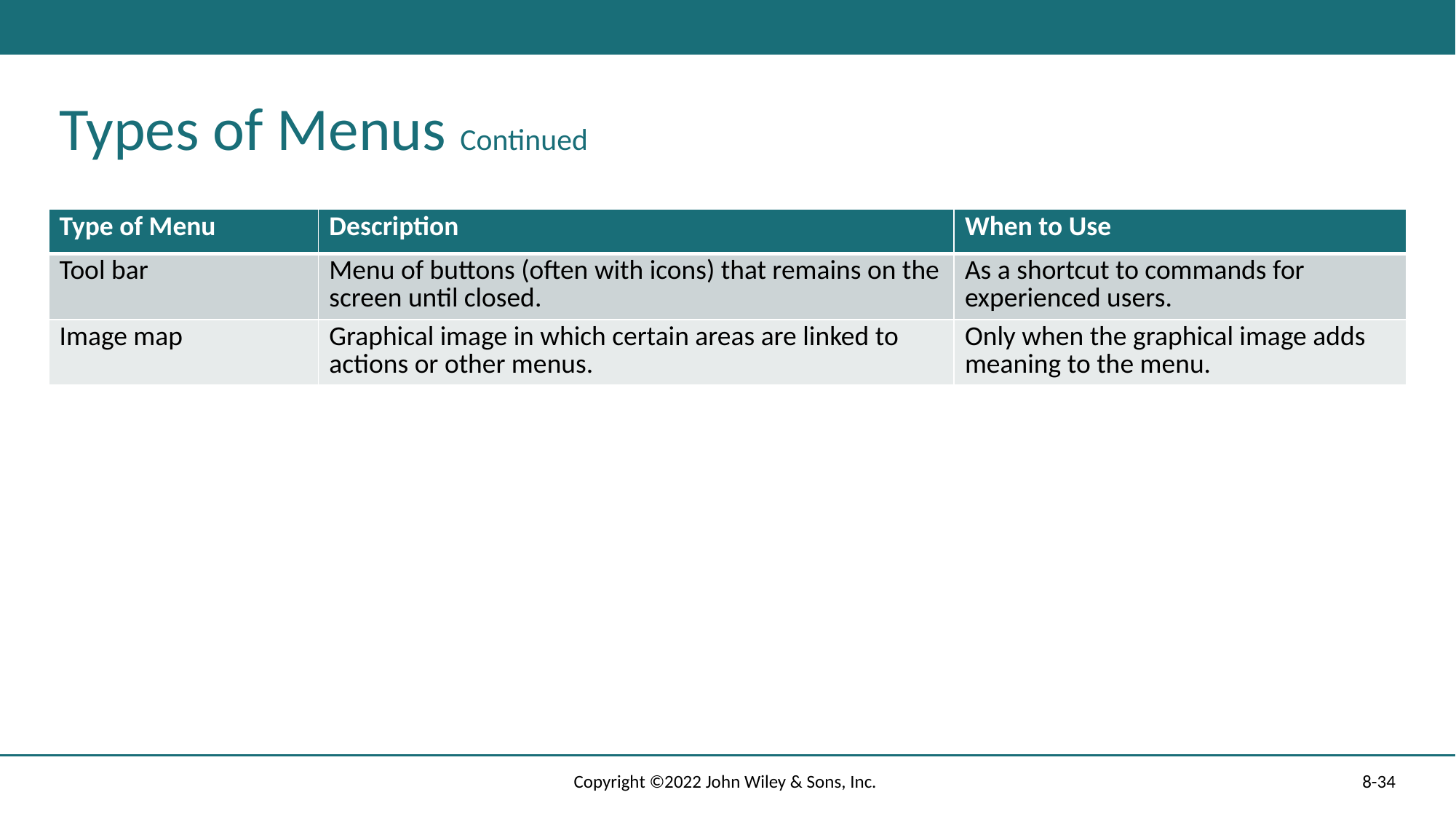

# Types of Menus Continued
| Type of Menu | Description | When to Use |
| --- | --- | --- |
| Tool bar | Menu of buttons (often with icons) that remains on the screen until closed. | As a shortcut to commands for experienced users. |
| Image map | Graphical image in which certain areas are linked to actions or other menus. | Only when the graphical image adds meaning to the menu. |
Copyright ©2022 John Wiley & Sons, Inc.
8-34